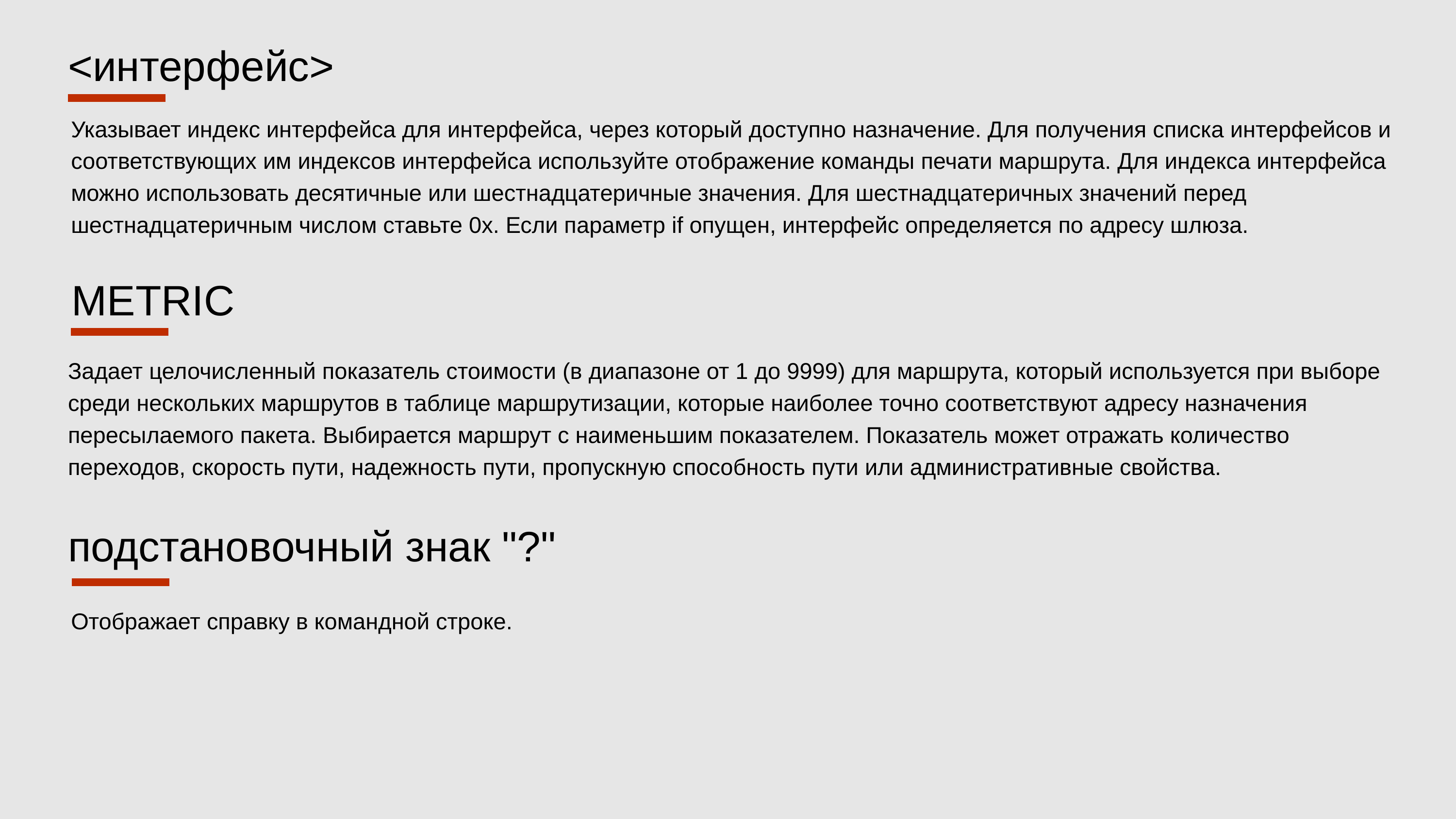

<интерфейс>

Указывает индекс интерфейса для интерфейса, через который доступно назначение. Для получения списка интерфейсов и соответствующих им индексов интерфейса используйте отображение команды печати маршрута. Для индекса интерфейса можно использовать десятичные или шестнадцатеричные значения. Для шестнадцатеричных значений перед шестнадцатеричным числом ставьте 0x. Если параметр if опущен, интерфейс определяется по адресу шлюза.

METRIC

Задает целочисленный показатель стоимости (в диапазоне от 1 до 9999) для маршрута, который используется при выборе среди нескольких маршрутов в таблице маршрутизации, которые наиболее точно соответствуют адресу назначения пересылаемого пакета. Выбирается маршрут с наименьшим показателем. Показатель может отражать количество переходов, скорость пути, надежность пути, пропускную способность пути или административные свойства.

подстановочный знак "?"

Отображает справку в командной строке.